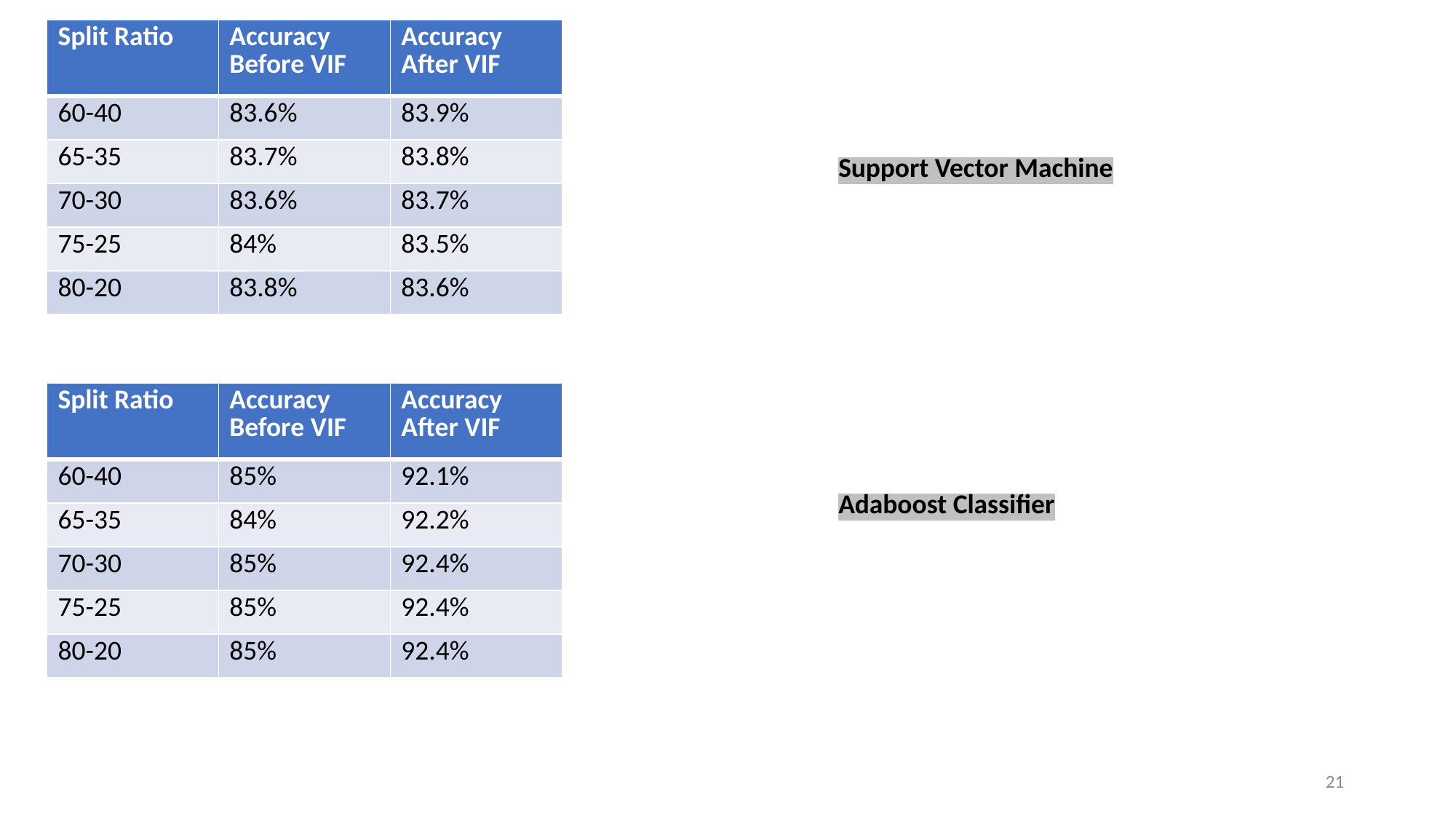

| Split Ratio | Accuracy Before VIF | Accuracy After VIF |
| --- | --- | --- |
| 60-40 | 83.6% | 83.9% |
| 65-35 | 83.7% | 83.8% |
| 70-30 | 83.6% | 83.7% |
| 75-25 | 84% | 83.5% |
| 80-20 | 83.8% | 83.6% |
Support Vector Machine
| Split Ratio | Accuracy Before VIF | Accuracy After VIF |
| --- | --- | --- |
| 60-40 | 85% | 92.1% |
| 65-35 | 84% | 92.2% |
| 70-30 | 85% | 92.4% |
| 75-25 | 85% | 92.4% |
| 80-20 | 85% | 92.4% |
Adaboost Classifier
21